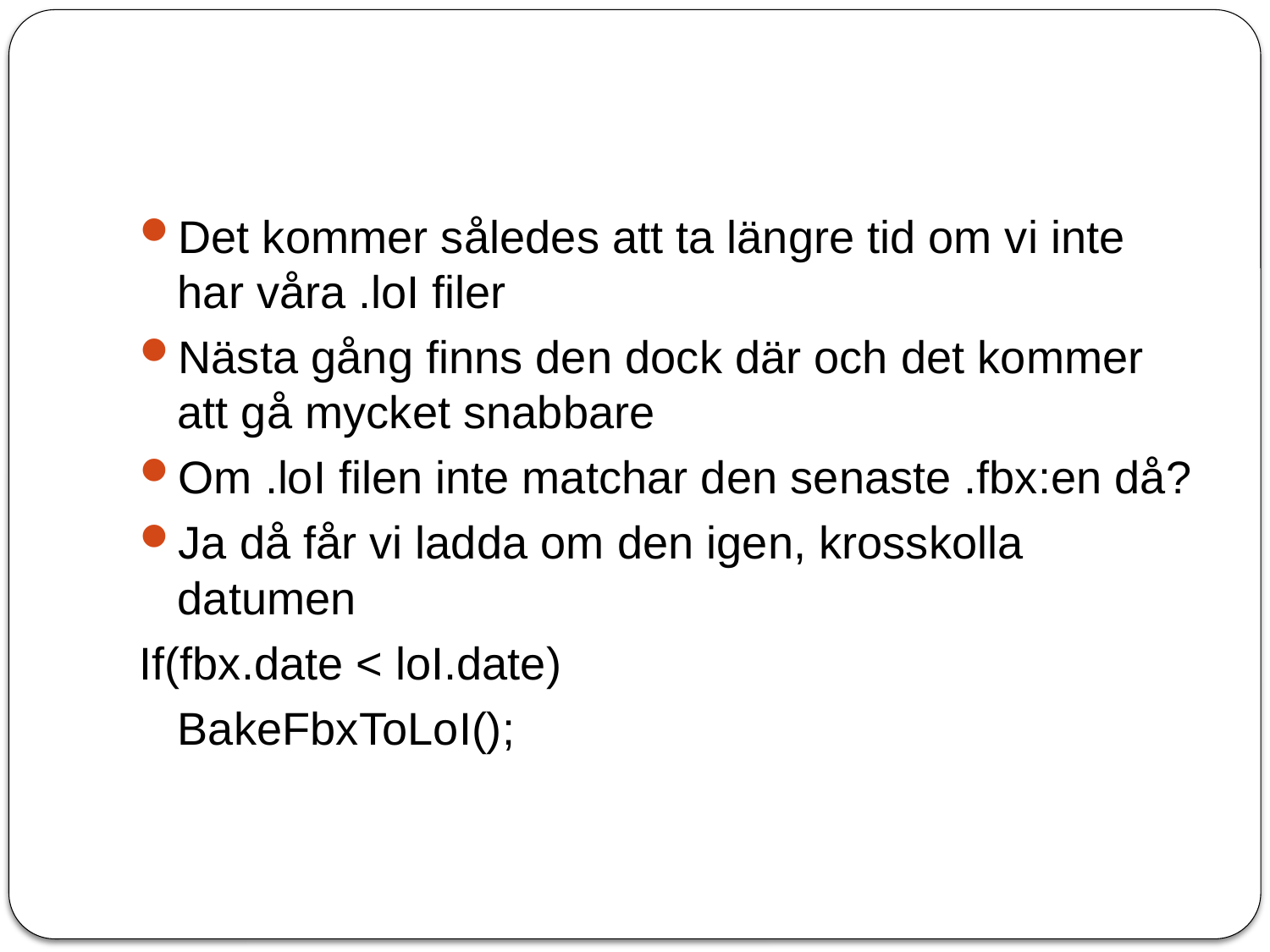

#
Det kommer således att ta längre tid om vi inte har våra .loI filer
Nästa gång finns den dock där och det kommer att gå mycket snabbare
Om .loI filen inte matchar den senaste .fbx:en då?
Ja då får vi ladda om den igen, krosskolla datumen
If(fbx.date < loI.date)
	BakeFbxToLoI();